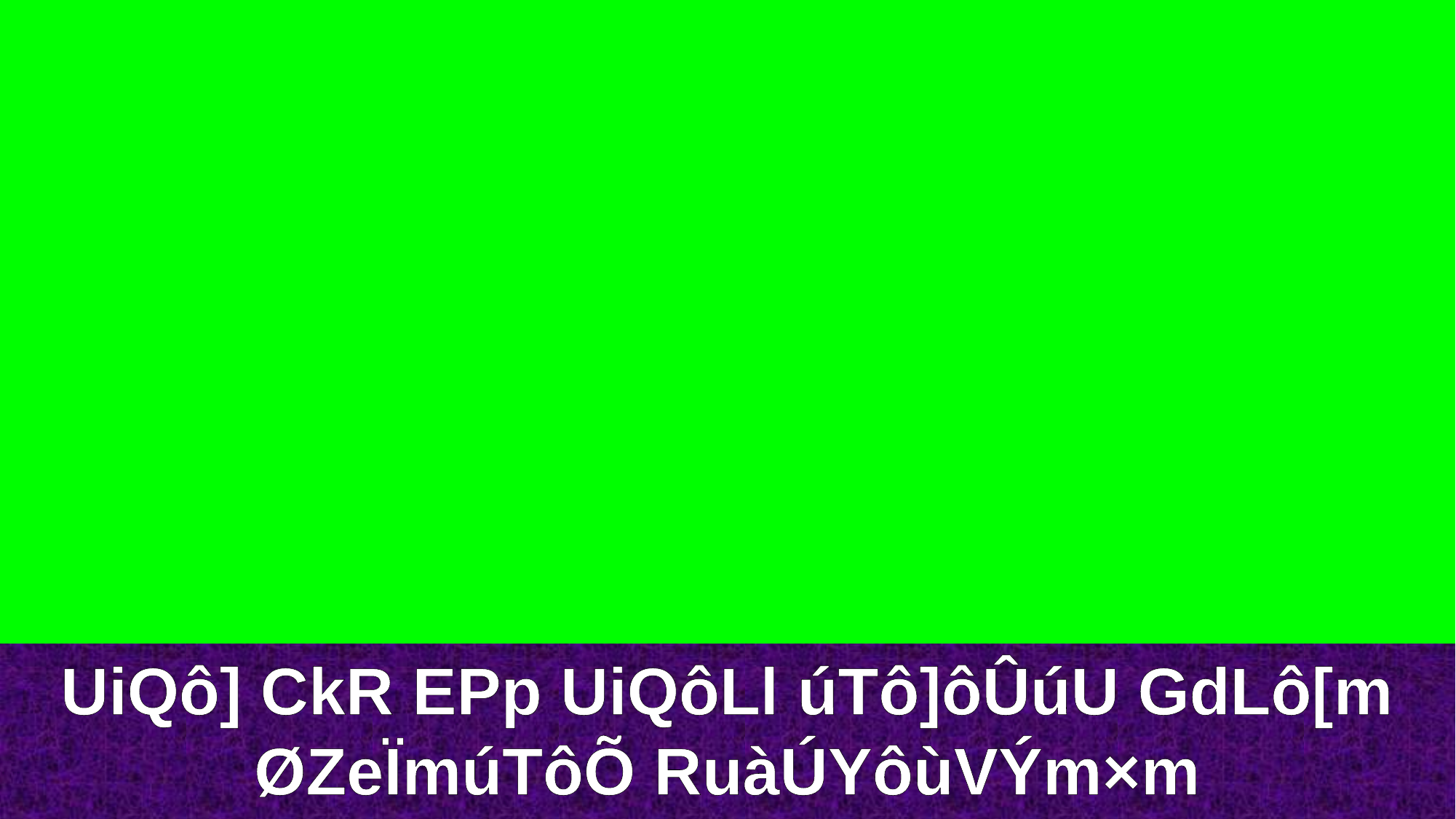

UiQô] CkR EPp UiQôLl úTô]ôÛúU GdLô[m ØZeÏmúTôÕ RuàÚYôùVÝm×m